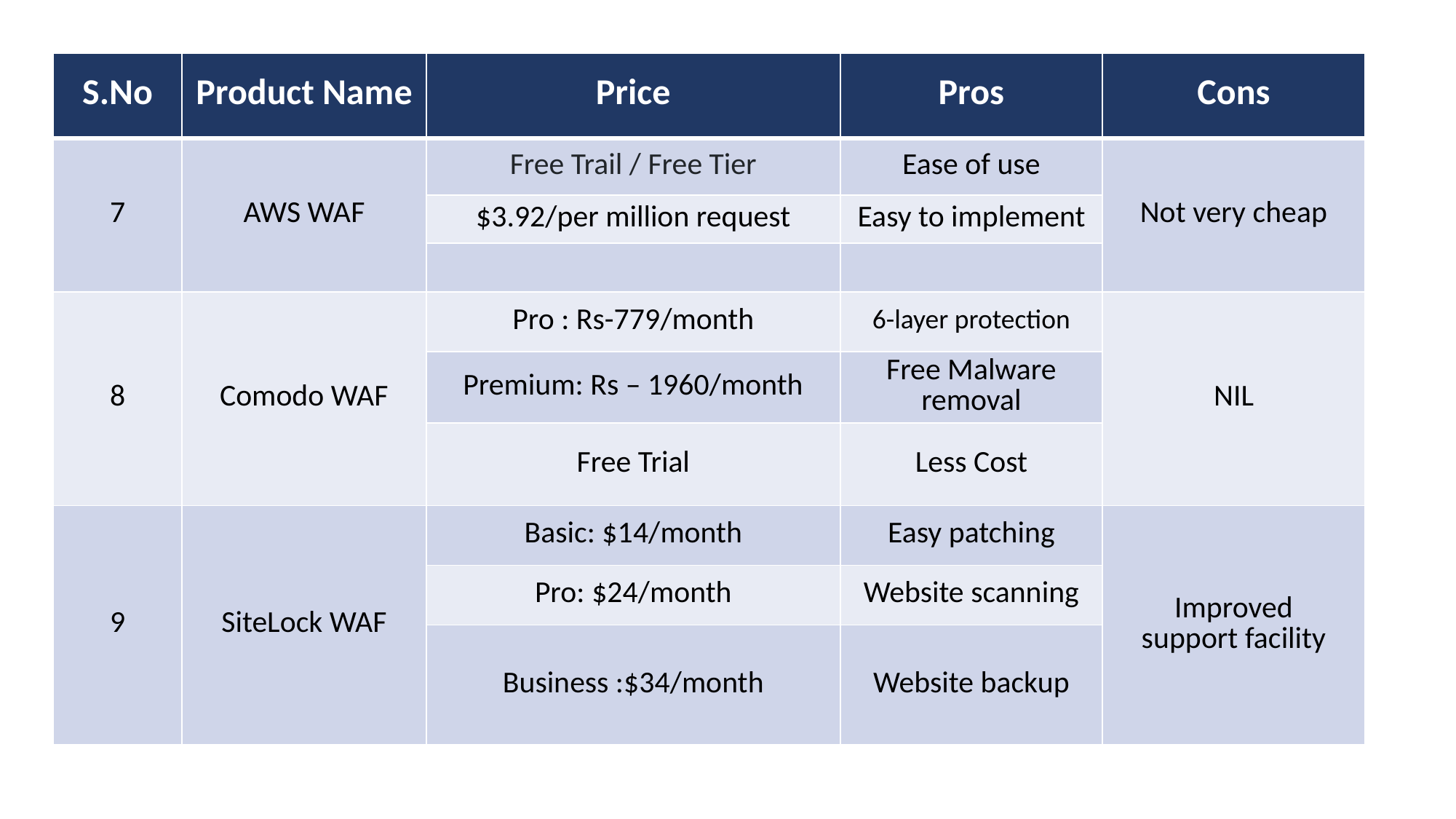

| S.No | Product Name | Price | Pros | Cons |
| --- | --- | --- | --- | --- |
| 7 | AWS WAF | Free Trail / Free Tier | Ease of use | Not very cheap |
|  |  | $3.92/per million request | Easy to implement |  |
|  |  |  |  |  |
| 8 | Comodo WAF | Pro : Rs-779/month | 6-layer protection | NIL |
|  |  | Premium: Rs – 1960/month | Free Malware removal |  |
|  |  | Free Trial | Less Cost |  |
| 9 | SiteLock WAF | Basic: $14/month | Easy patching | Improved support facility |
|  |  | Pro: $24/month | Website scanning |  |
|  |  | Business :$34/month | Website backup |  |